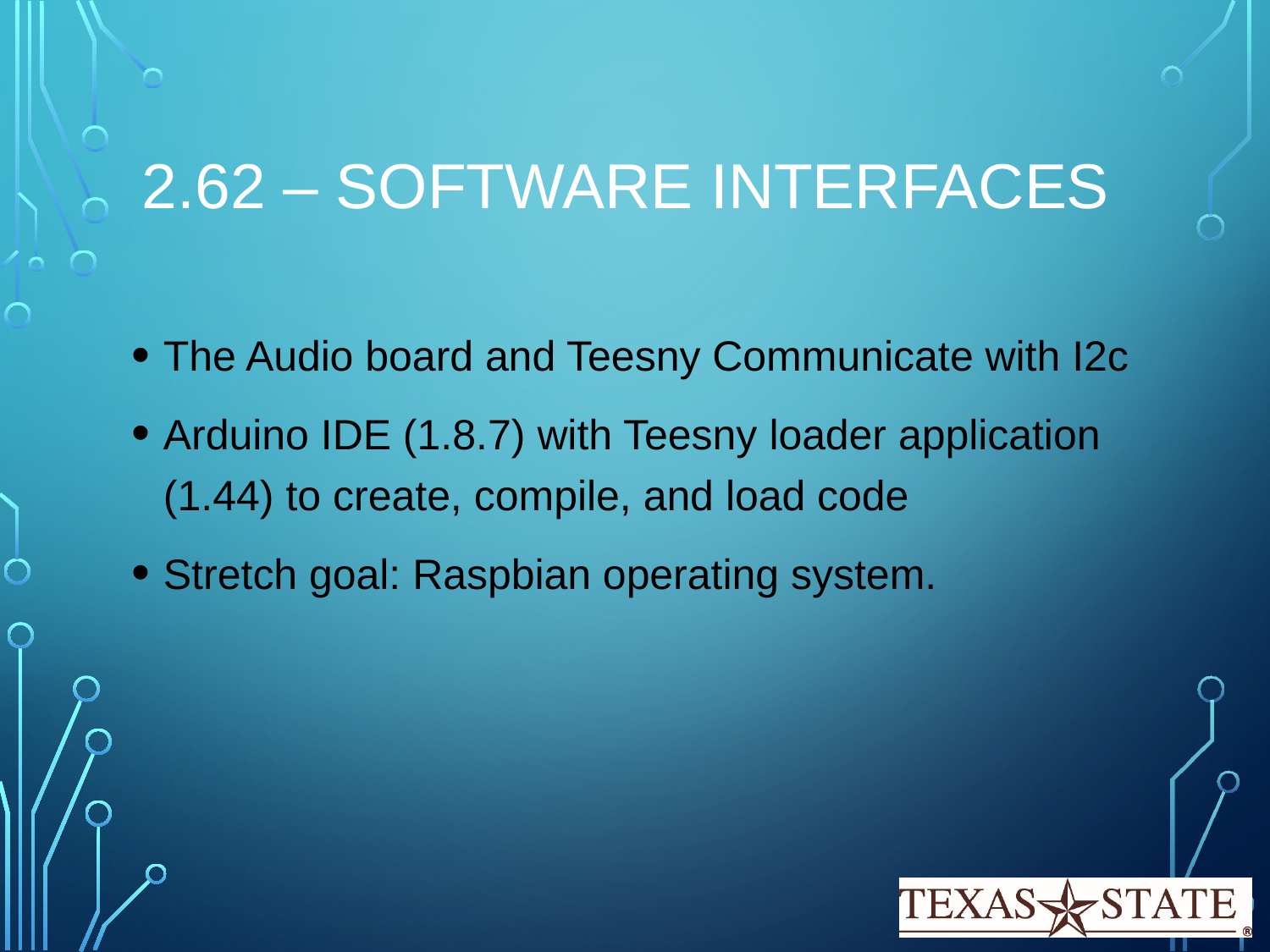

# 2.62 – Software Interfaces
The Audio board and Teesny Communicate with I2c
Arduino IDE (1.8.7) with Teesny loader application (1.44) to create, compile, and load code
Stretch goal: Raspbian operating system.